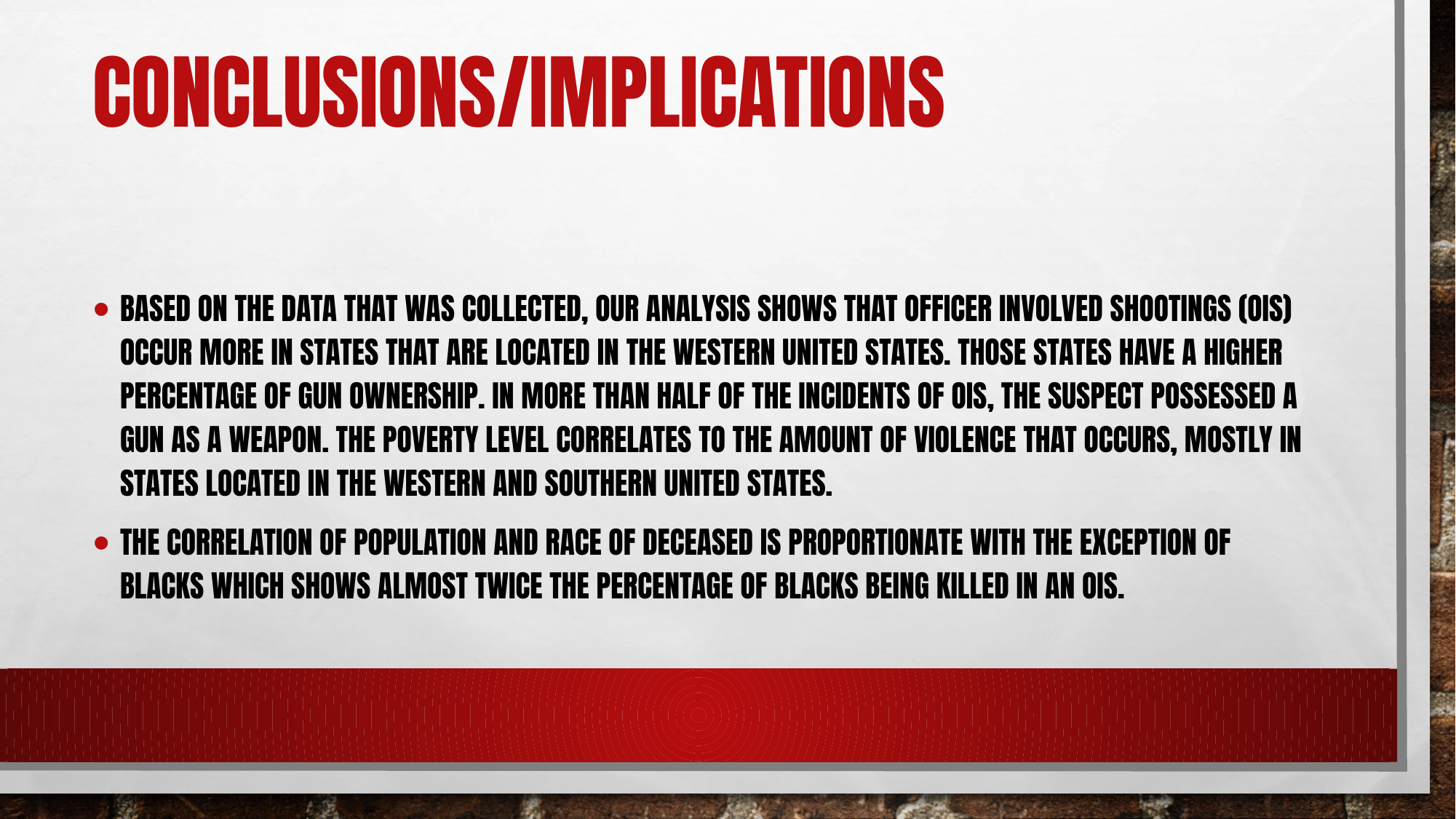

# Conclusions/implications
Based on the data that was collected, our analysis shows that officer involved shootings (OIS) occur more in states that are located in the western united states. Those states have a higher percentage of gun ownership. In more than half of the incidents of OIS, the suspect possessed a gun as a weapon. The poverty level correlates to the amount of violence that occurs, mostly in states located in the western and southern united states.
The correlation of population and race of deceased is proportionate with the exception of blacks which shows almost twice the percentage of blacks being killed in an oIS.